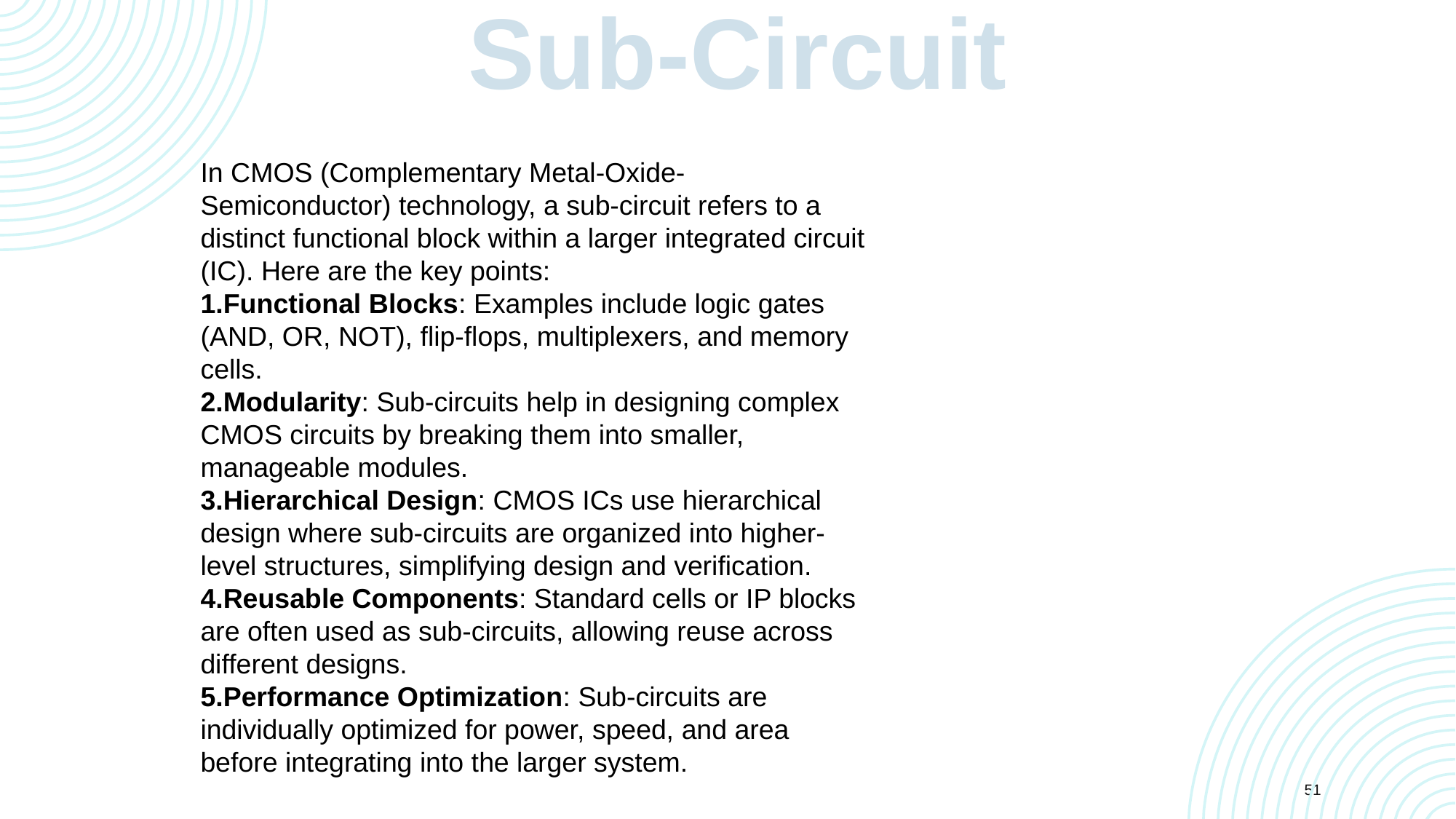

Sub-Circuit
In CMOS (Complementary Metal-Oxide-Semiconductor) technology, a sub-circuit refers to a distinct functional block within a larger integrated circuit (IC). Here are the key points:
Functional Blocks: Examples include logic gates (AND, OR, NOT), flip-flops, multiplexers, and memory cells.
Modularity: Sub-circuits help in designing complex CMOS circuits by breaking them into smaller, manageable modules.
Hierarchical Design: CMOS ICs use hierarchical design where sub-circuits are organized into higher-level structures, simplifying design and verification.
Reusable Components: Standard cells or IP blocks are often used as sub-circuits, allowing reuse across different designs.
Performance Optimization: Sub-circuits are individually optimized for power, speed, and area before integrating into the larger system.

51